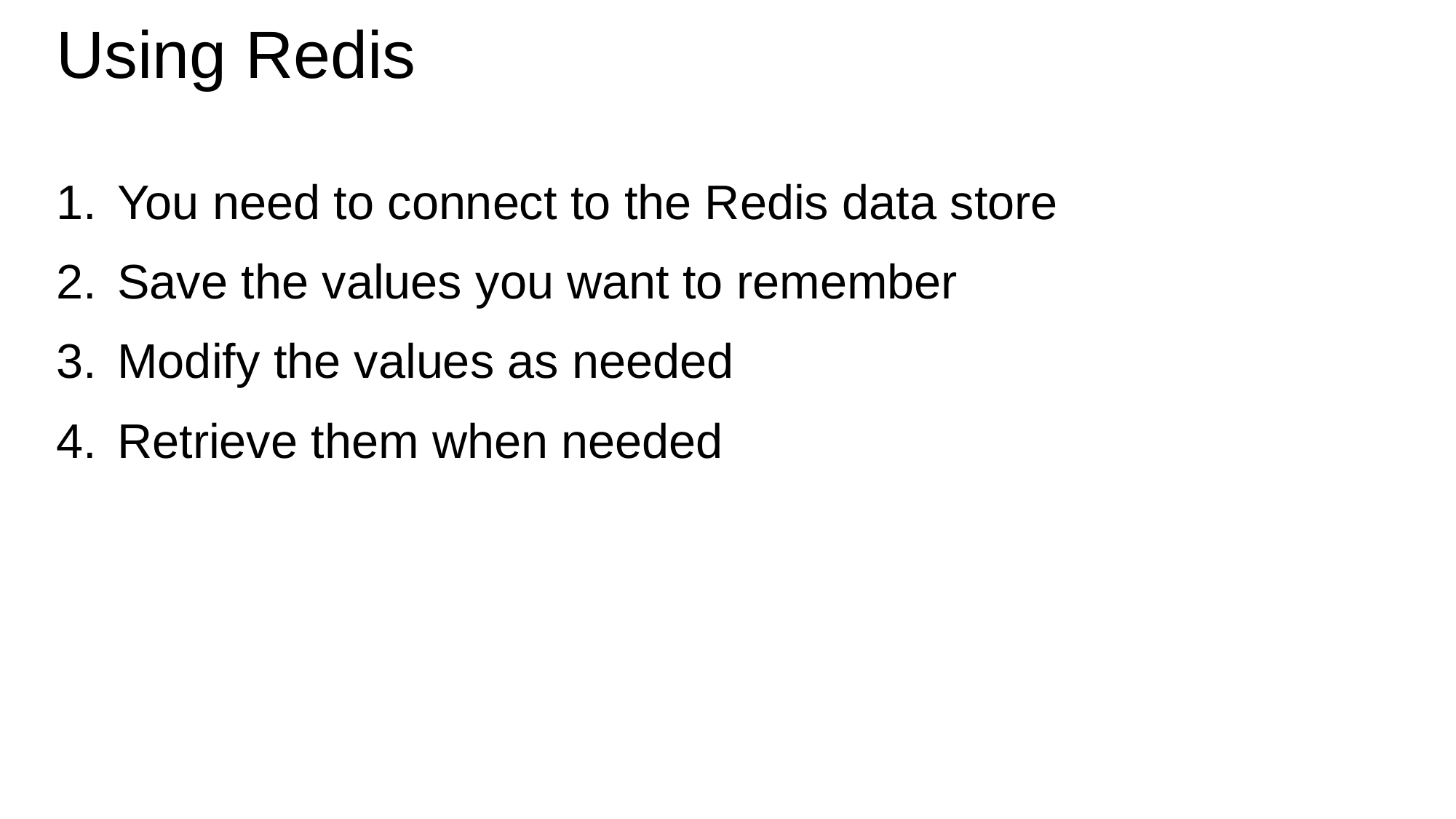

# Using Redis
You need to connect to the Redis data store
Save the values you want to remember
Modify the values as needed
Retrieve them when needed